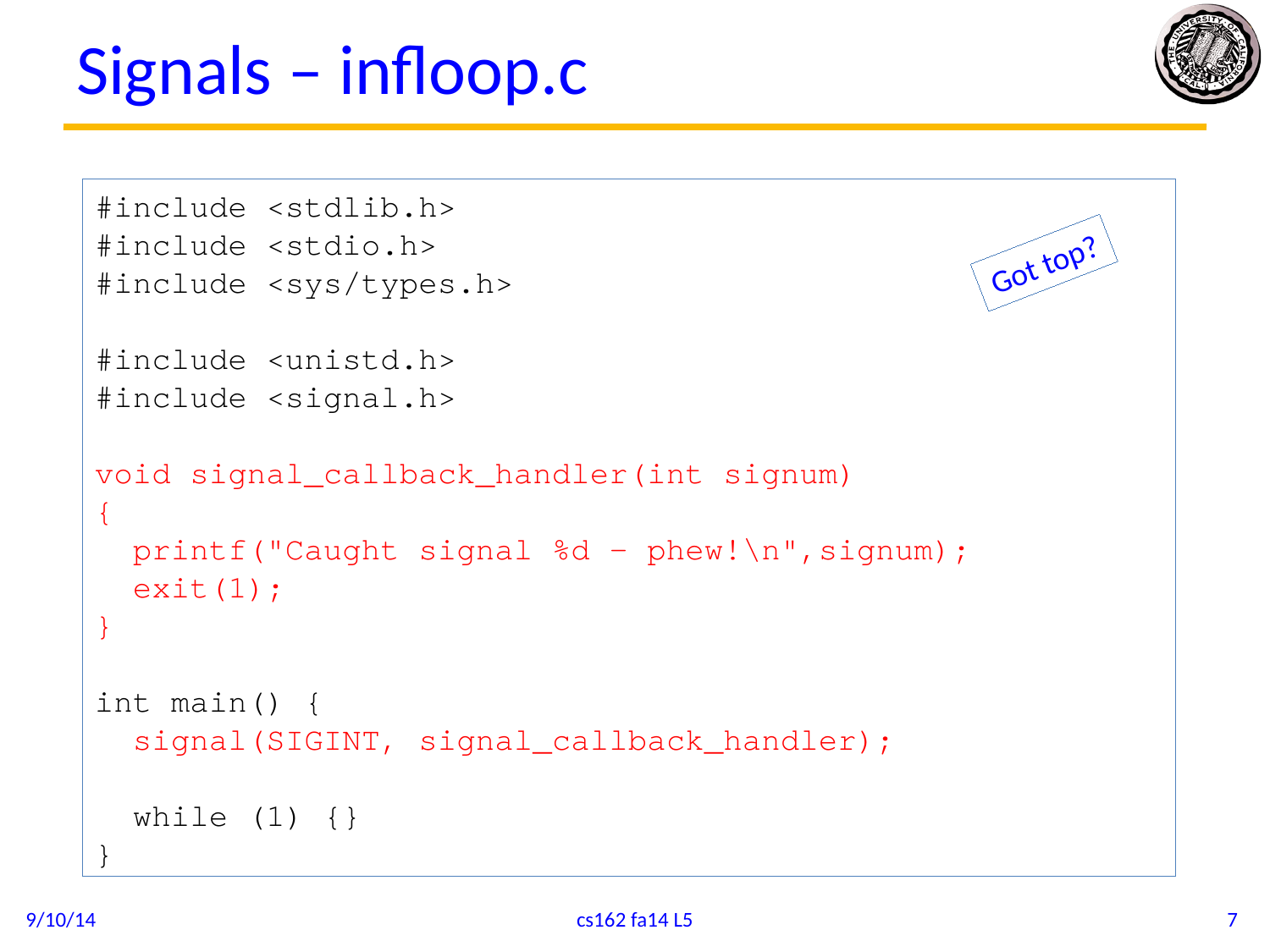

# Signals – infloop.c
#include <stdlib.h>
#include <stdio.h>
#include <sys/types.h>

#include <unistd.h>
#include <signal.h>

void signal_callback_handler(int signum)
{
  printf("Caught signal %d - phew!\n",signum);
  exit(1);
}

int main() {
  signal(SIGINT, signal_callback_handler);

  while (1) {}
}
Got top?
9/10/14
cs162 fa14 L5
7